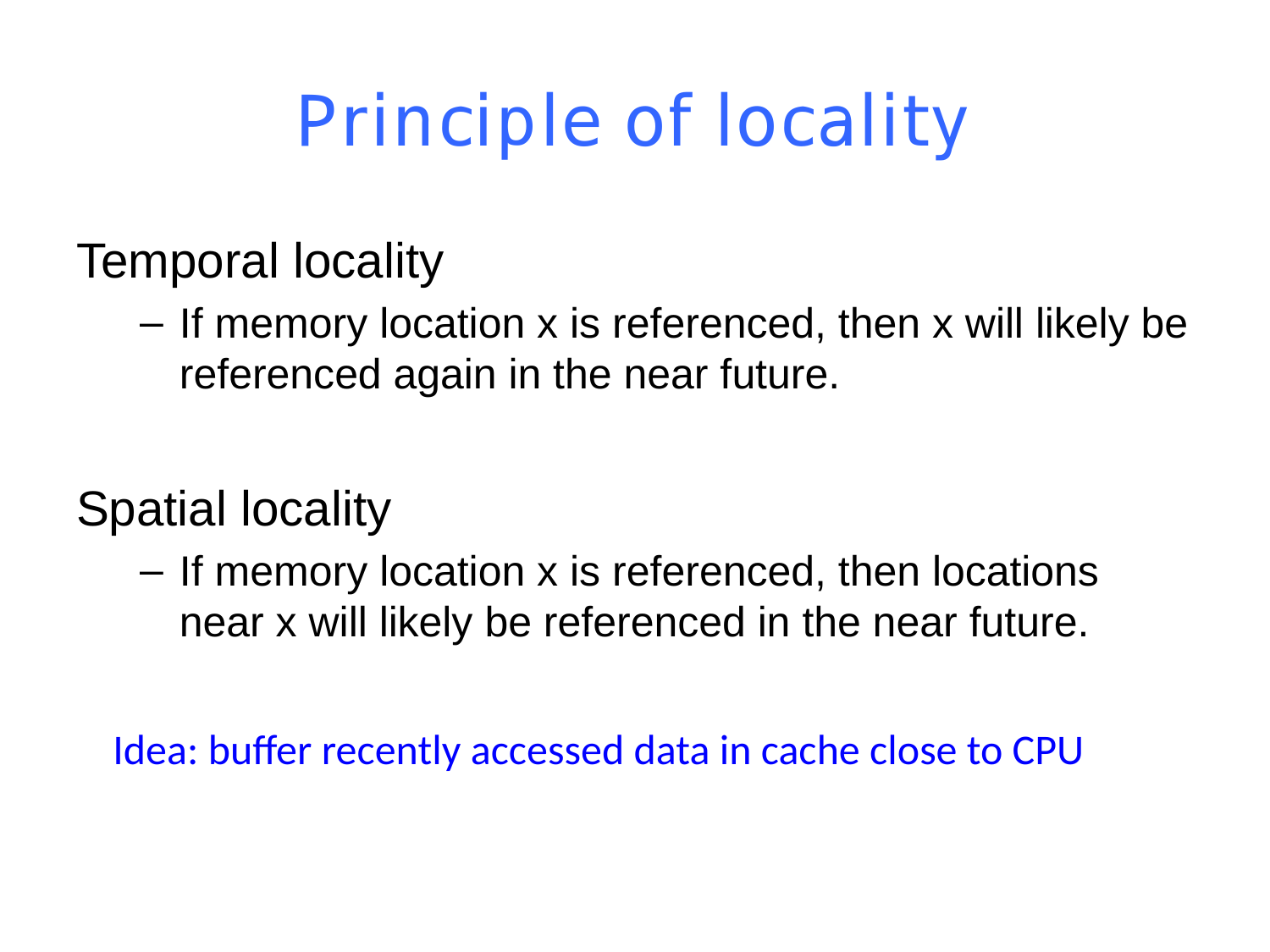

# Principle of locality
Temporal locality
If memory location x is referenced, then x will likely be referenced again in the near future.

Spatial locality
If memory location x is referenced, then locations near x will likely be referenced in the near future.
Idea: buffer recently accessed data in cache close to CPU